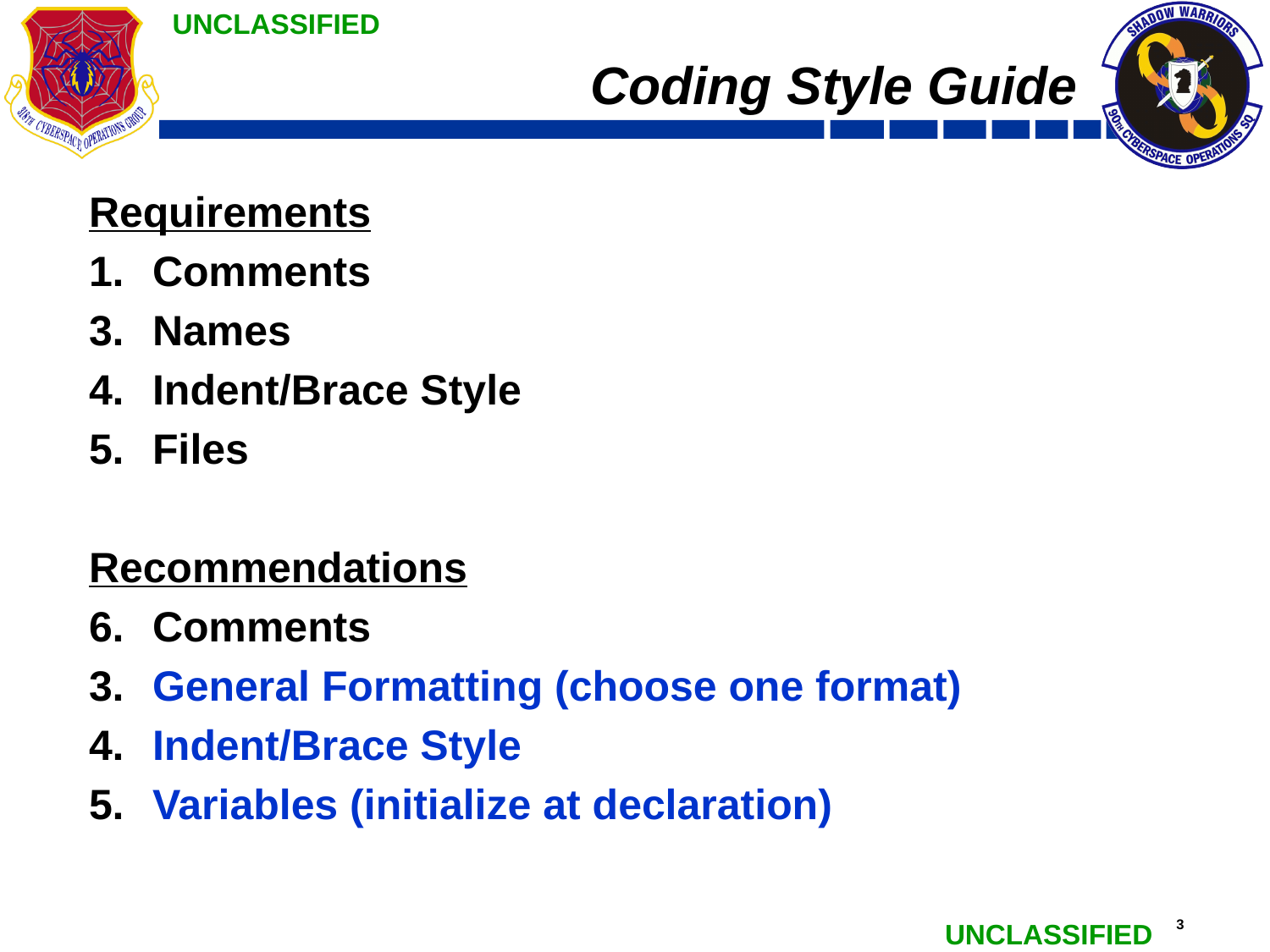

# Coding Style Guide
Requirements
Comments
Names
Indent/Brace Style
Files

Recommendations
Comments
General Formatting (choose one format)
Indent/Brace Style
Variables (initialize at declaration)